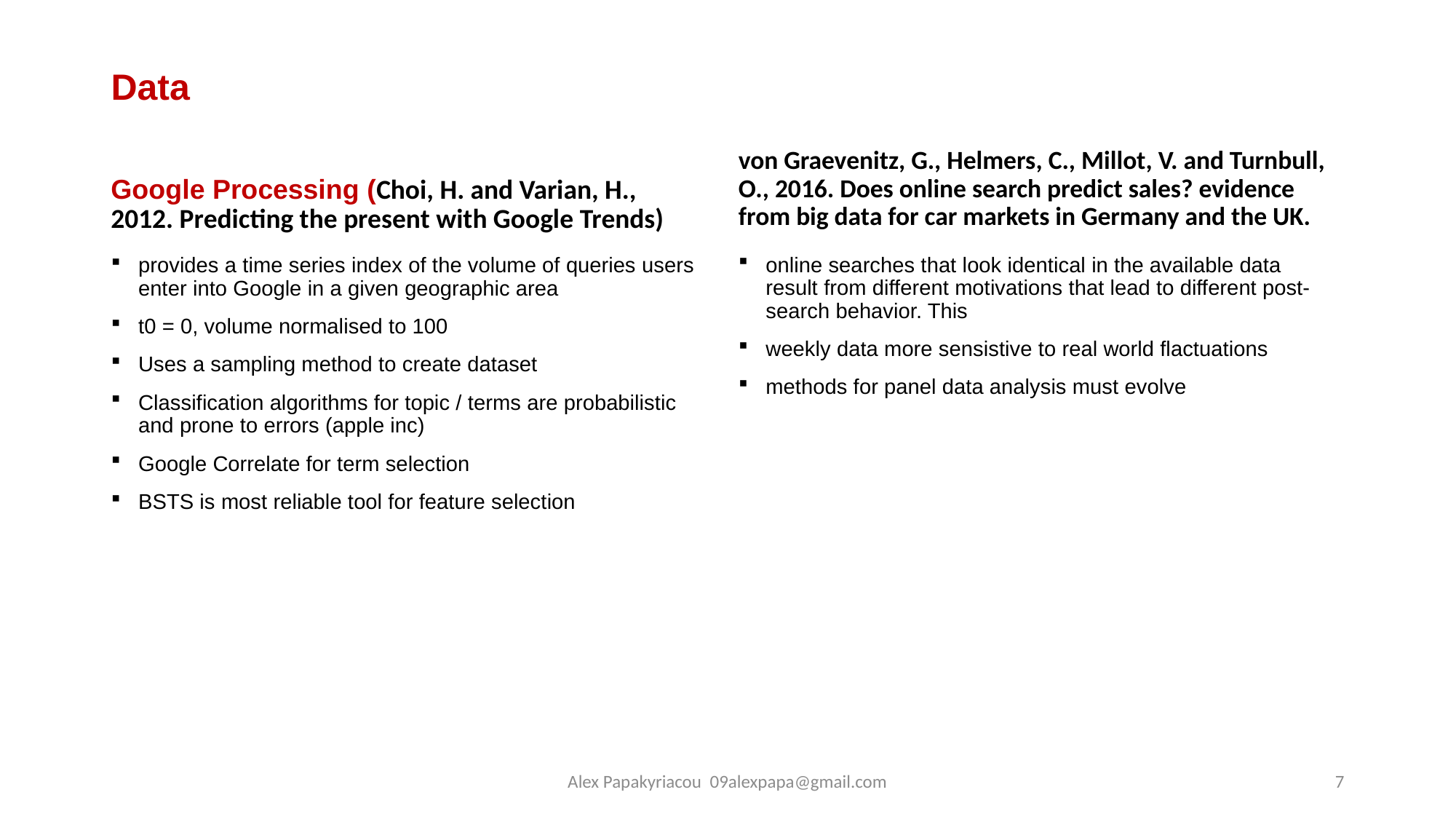

# Data
Google Processing (Choi, H. and Varian, H., 2012. Predicting the present with Google Trends)
von Graevenitz, G., Helmers, C., Millot, V. and Turnbull, O., 2016. Does online search predict sales? evidence from big data for car markets in Germany and the UK.

provides a time series index of the volume of queries users enter into Google in a given geographic area
t0 = 0, volume normalised to 100
Uses a sampling method to create dataset
Classification algorithms for topic / terms are probabilistic and prone to errors (apple inc)
Google Correlate for term selection
BSTS is most reliable tool for feature selection

online searches that look identical in the available data result from different motivations that lead to different post-search behavior. This
weekly data more sensistive to real world flactuations
methods for panel data analysis must evolve

Alex Papakyriacou  09alexpapa@gmail.com
7